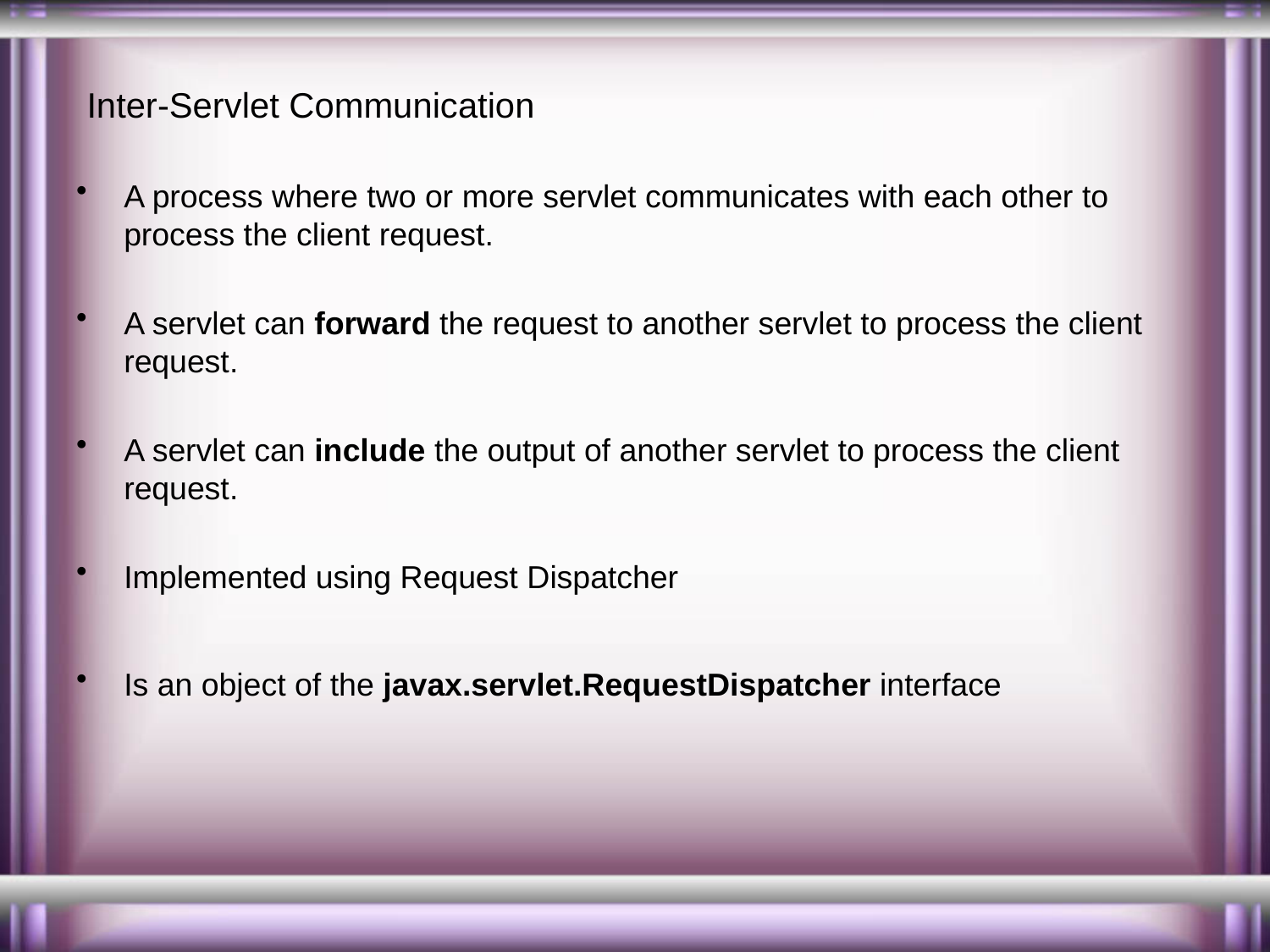

# Inter-Servlet Communication
A process where two or more servlet communicates with each other to process the client request.

A servlet can forward the request to another servlet to process the client request.

A servlet can include the output of another servlet to process the client request.

Implemented using Request Dispatcher

Is an object of the javax.servlet.RequestDispatcher interface